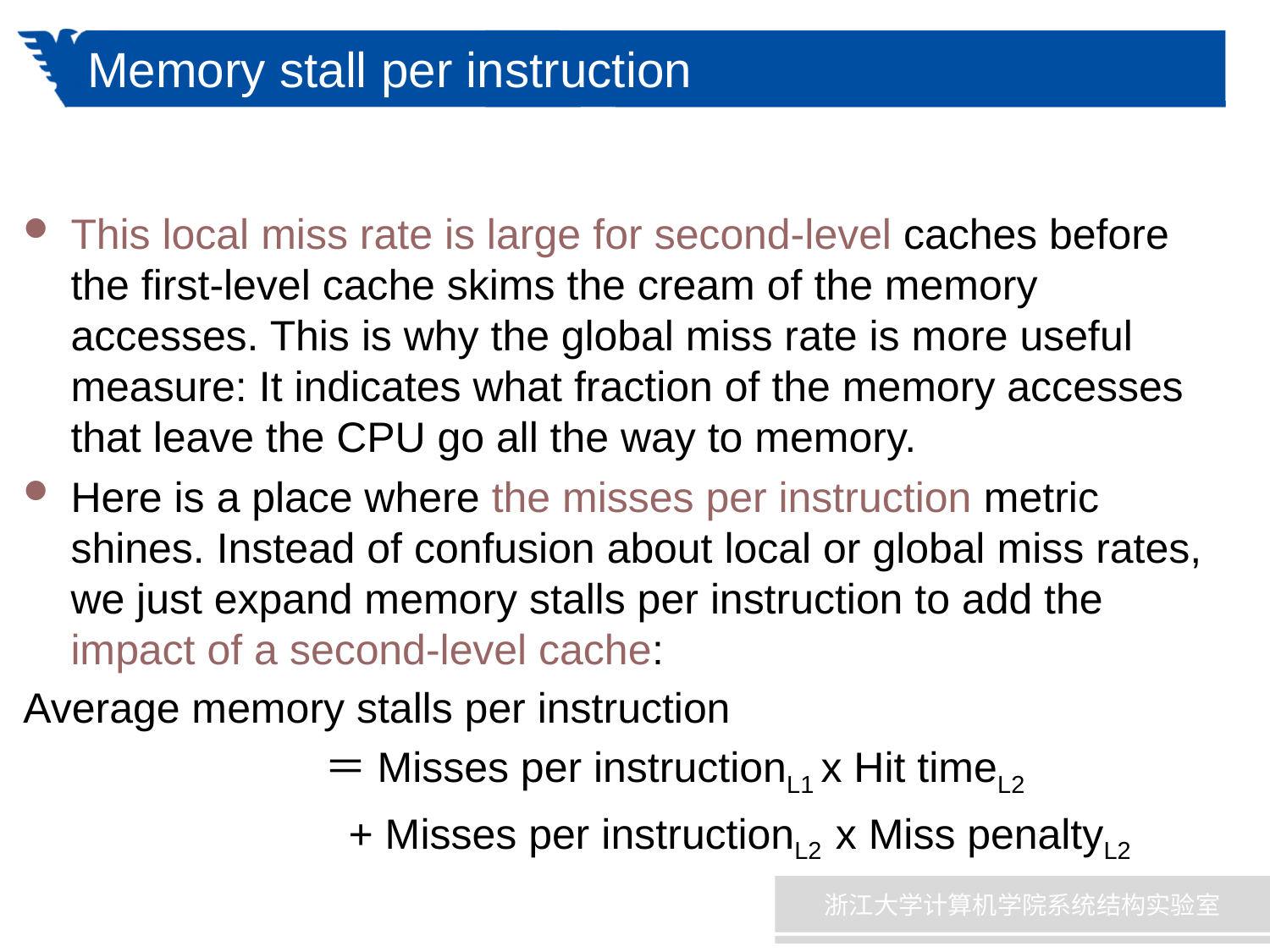

# Memory stall per instruction
This local miss rate is large for second-level caches before the first-level cache skims the cream of the memory accesses. This is why the global miss rate is more useful measure: It indicates what fraction of the memory accesses that leave the CPU go all the way to memory.
Here is a place where the misses per instruction metric shines. Instead of confusion about local or global miss rates, we just expand memory stalls per instruction to add the impact of a second-level cache:
Average memory stalls per instruction
			＝Misses per instructionL1 x Hit timeL2
			  + Misses per instructionL2  x Miss penaltyL2